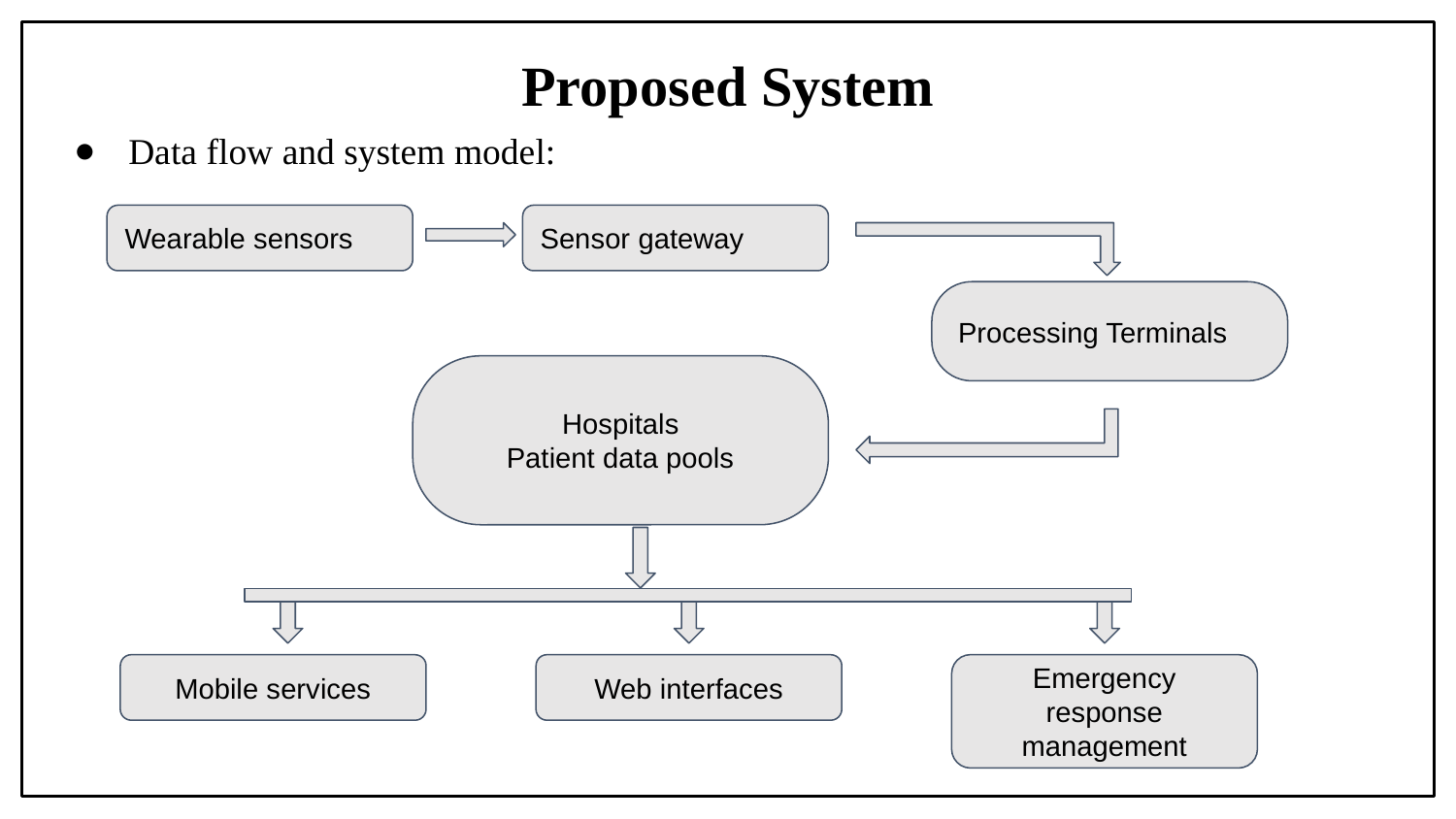

# Proposed System
Data flow and system model:

Wearable sensors
Sensor gateway

Processing Terminals

Hospitals
Patient data pools

Mobile services
Web interfaces
Emergency response management